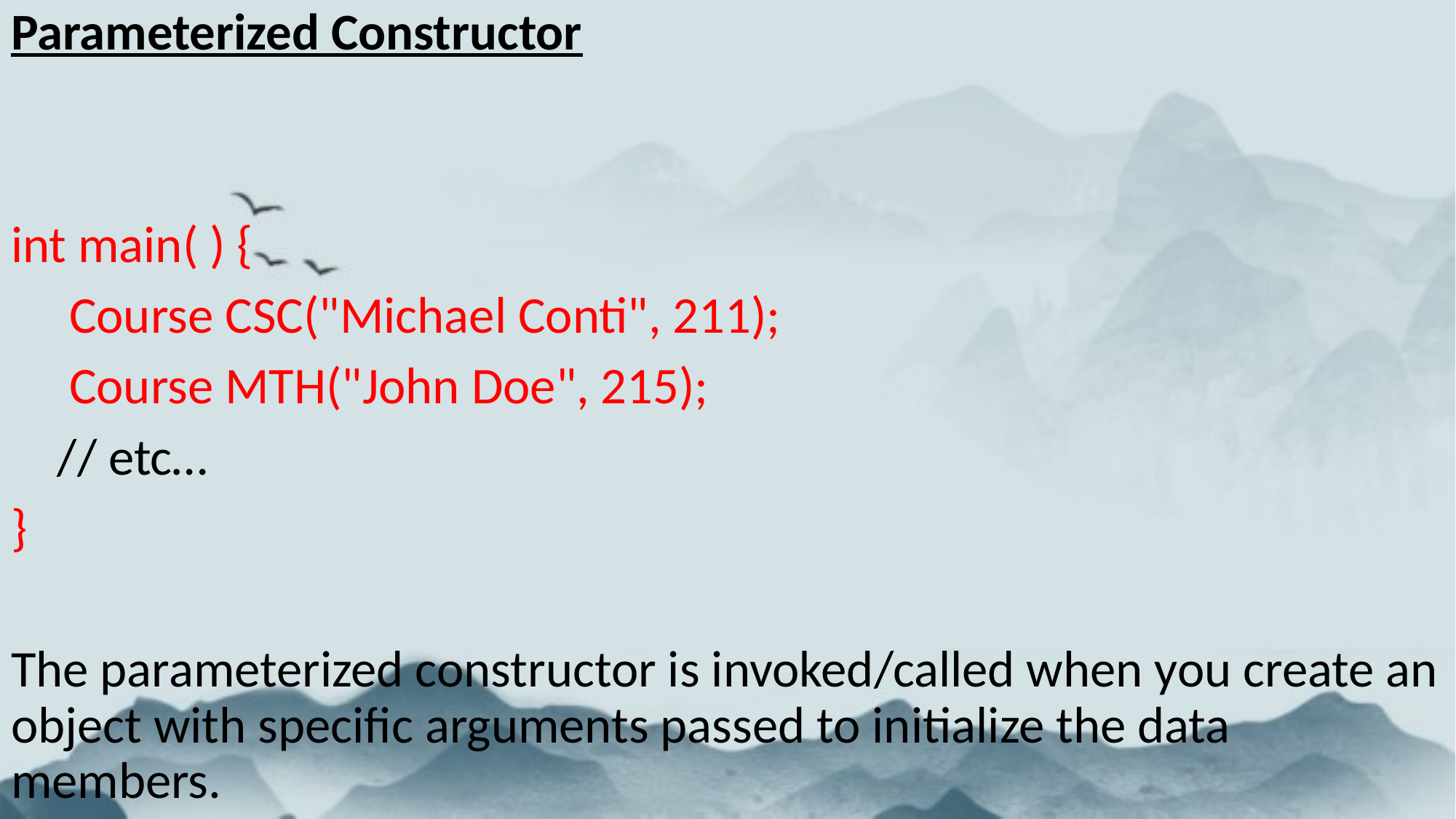

Parameterized Constructor

int main( ) {
     Course CSC("Michael Conti", 211);
     Course MTH("John Doe", 215);
    // etc…
}

The parameterized constructor is invoked/called when you create an object with specific arguments passed to initialize the data members.